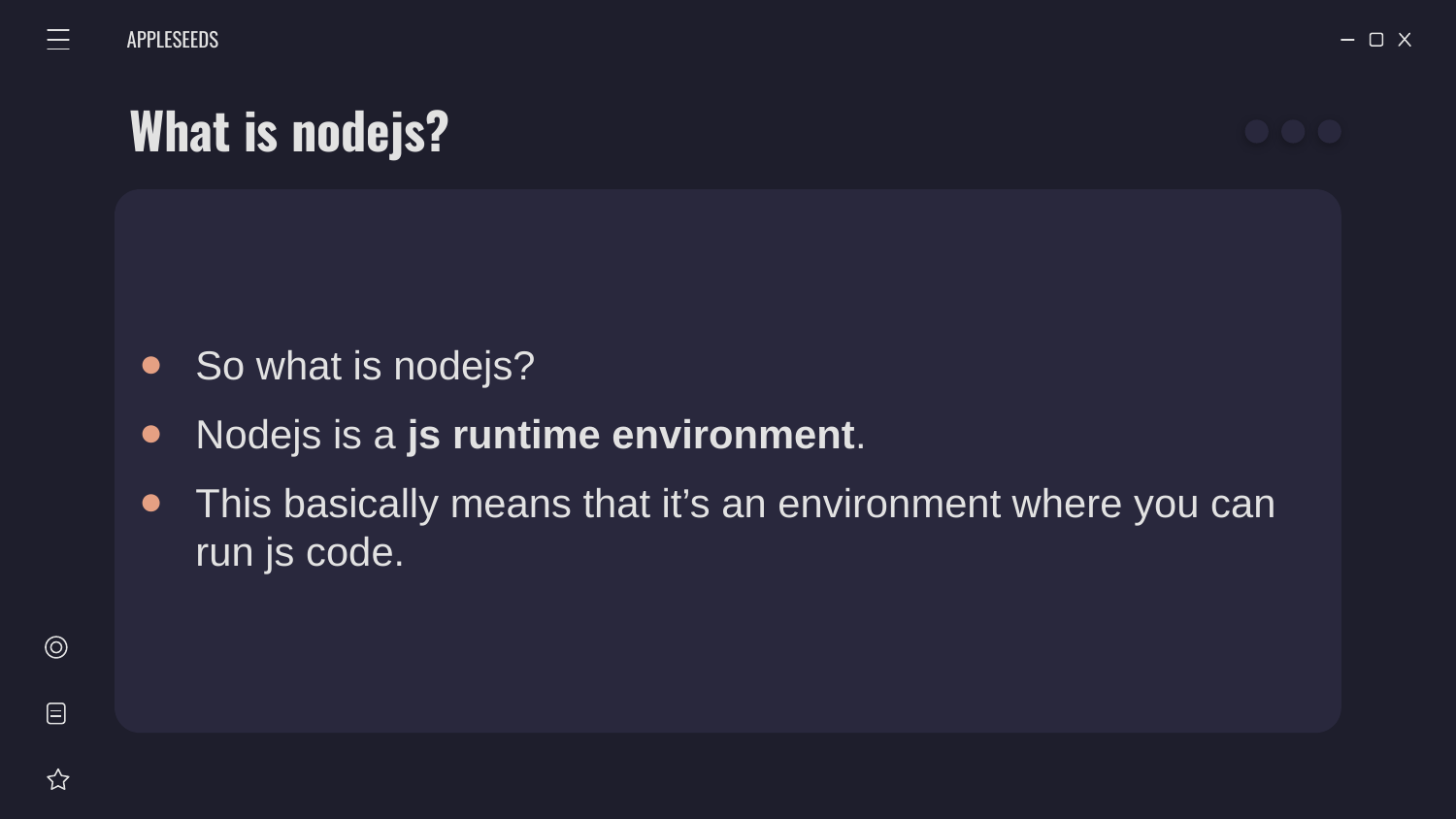

APPLESEEDS

# What is nodejs?

So what is nodejs?
Nodejs is a js runtime environment.
This basically means that it’s an environment where you can run js code.